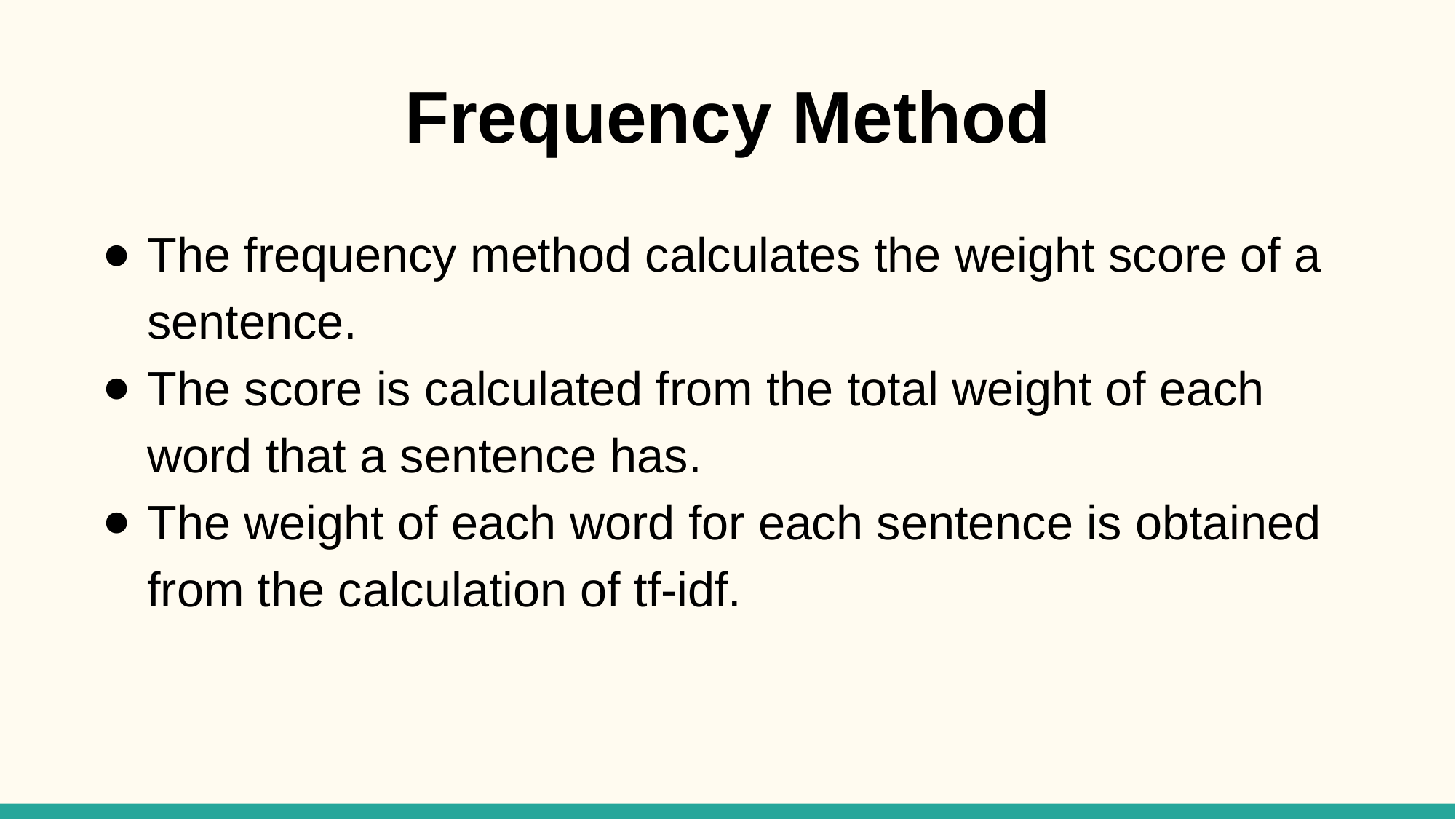

# Frequency Method
The frequency method calculates the weight score of a sentence.
The score is calculated from the total weight of each word that a sentence has.
The weight of each word for each sentence is obtained from the calculation of tf-idf.